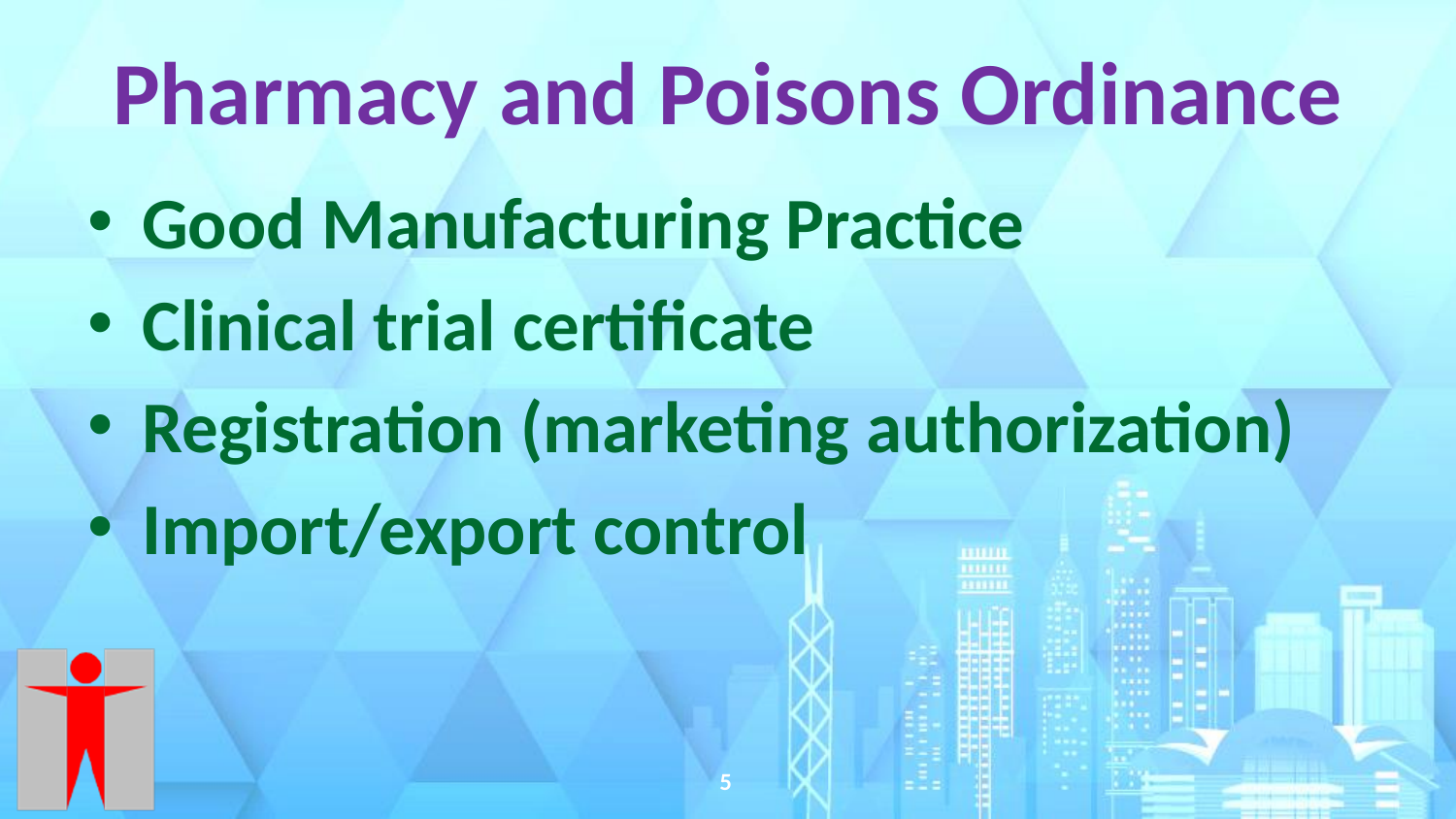

# Pharmacy and Poisons Ordinance
Good Manufacturing Practice
Clinical trial certificate
Registration (marketing authorization)
Import/export control
5